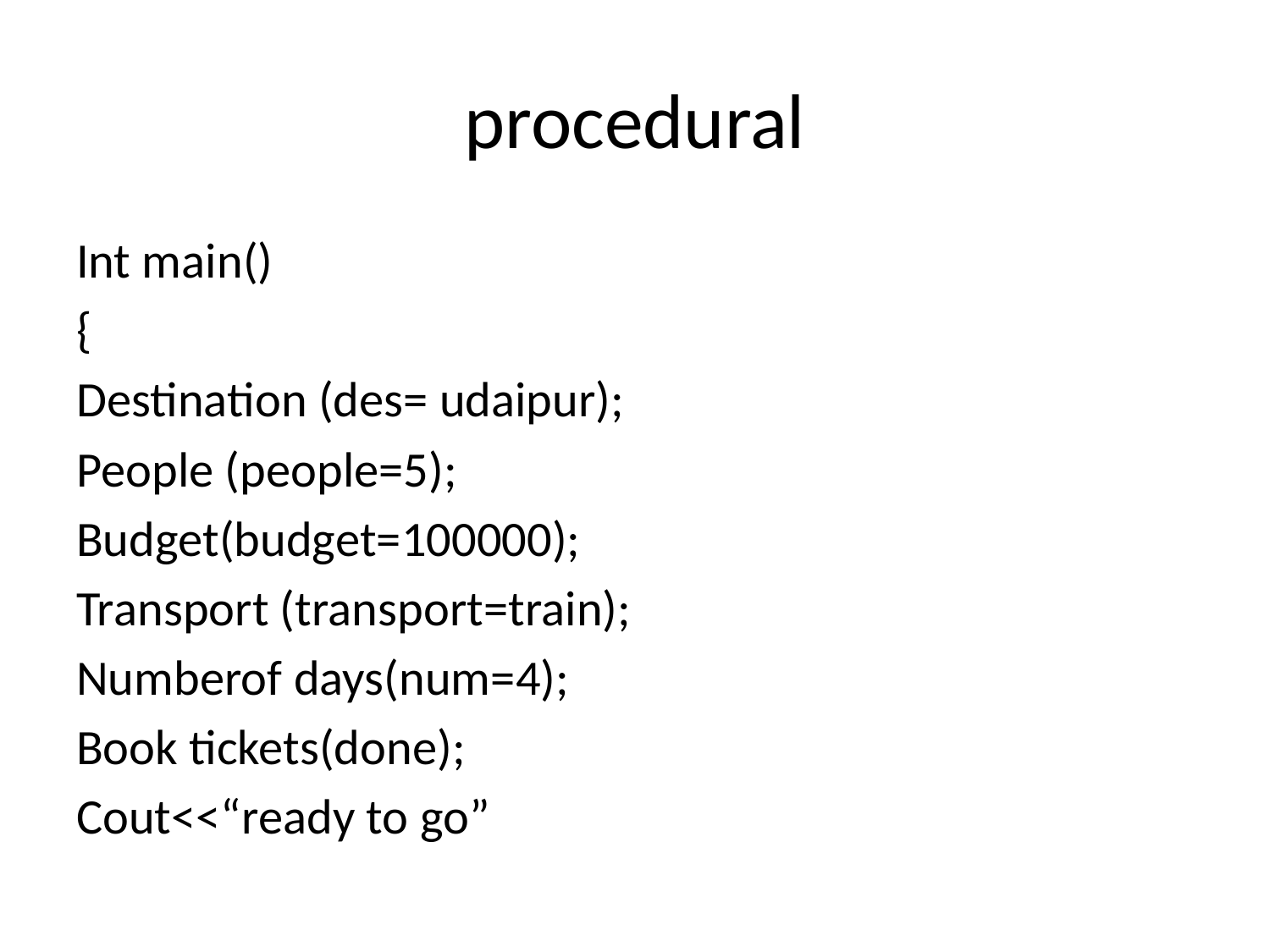

# procedural
Int main()
{
Destination (des= udaipur);
People (people=5);
Budget(budget=100000);
Transport (transport=train);
Numberof days(num=4);
Book tickets(done);
Cout<<“ready to go”